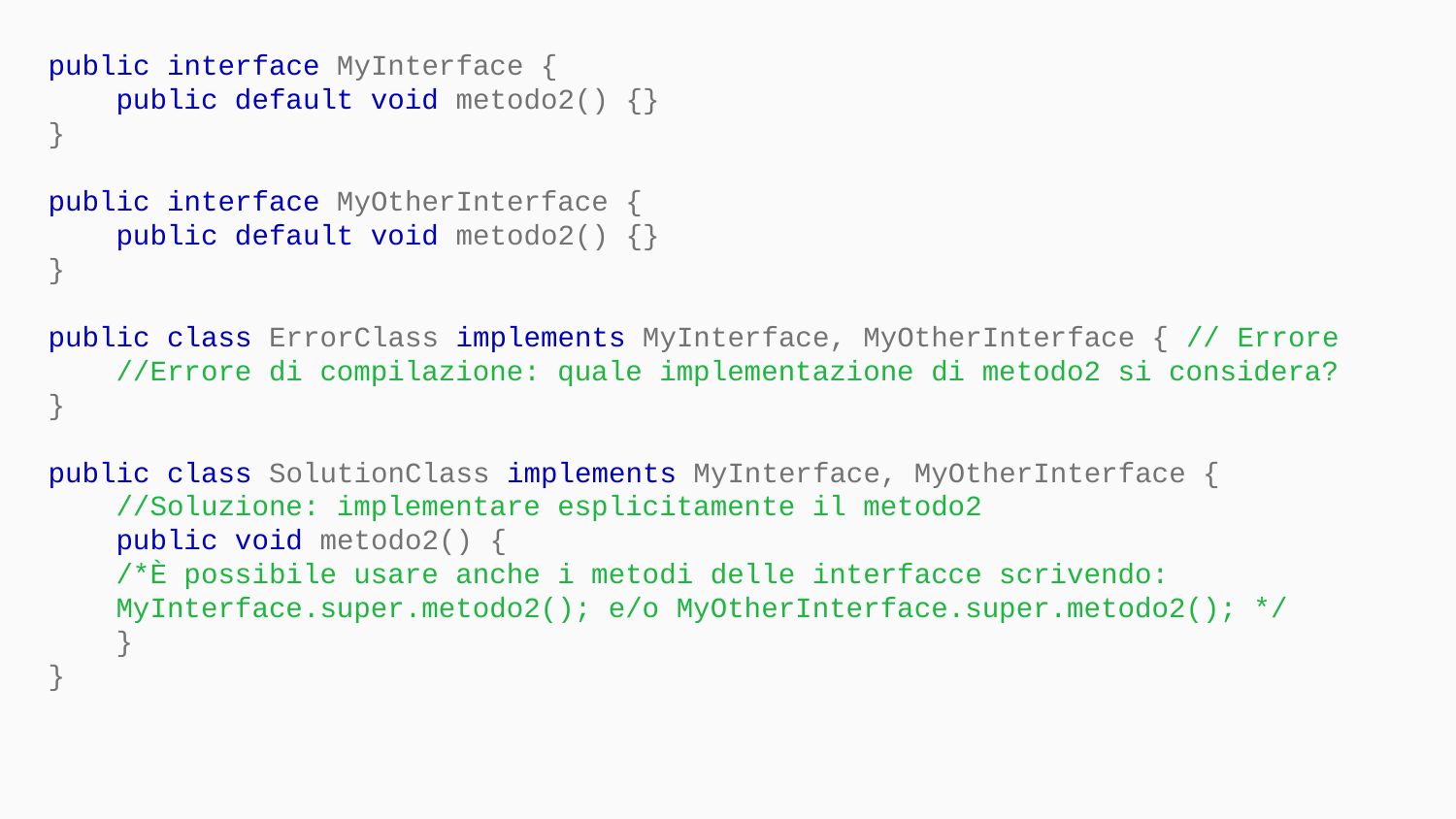

public interface MyInterface {
    public default void metodo2() {}
}

public interface MyOtherInterface {
    public default void metodo2() {}
}

public class ErrorClass implements MyInterface, MyOtherInterface { // Errore
    //Errore di compilazione: quale implementazione di metodo2 si considera?
}

public class SolutionClass implements MyInterface, MyOtherInterface {
    //Soluzione: implementare esplicitamente il metodo2
    public void metodo2() {
    /*È possibile usare anche i metodi delle interfacce scrivendo:
    MyInterface.super.metodo2(); e/o MyOtherInterface.super.metodo2(); */
    }
}